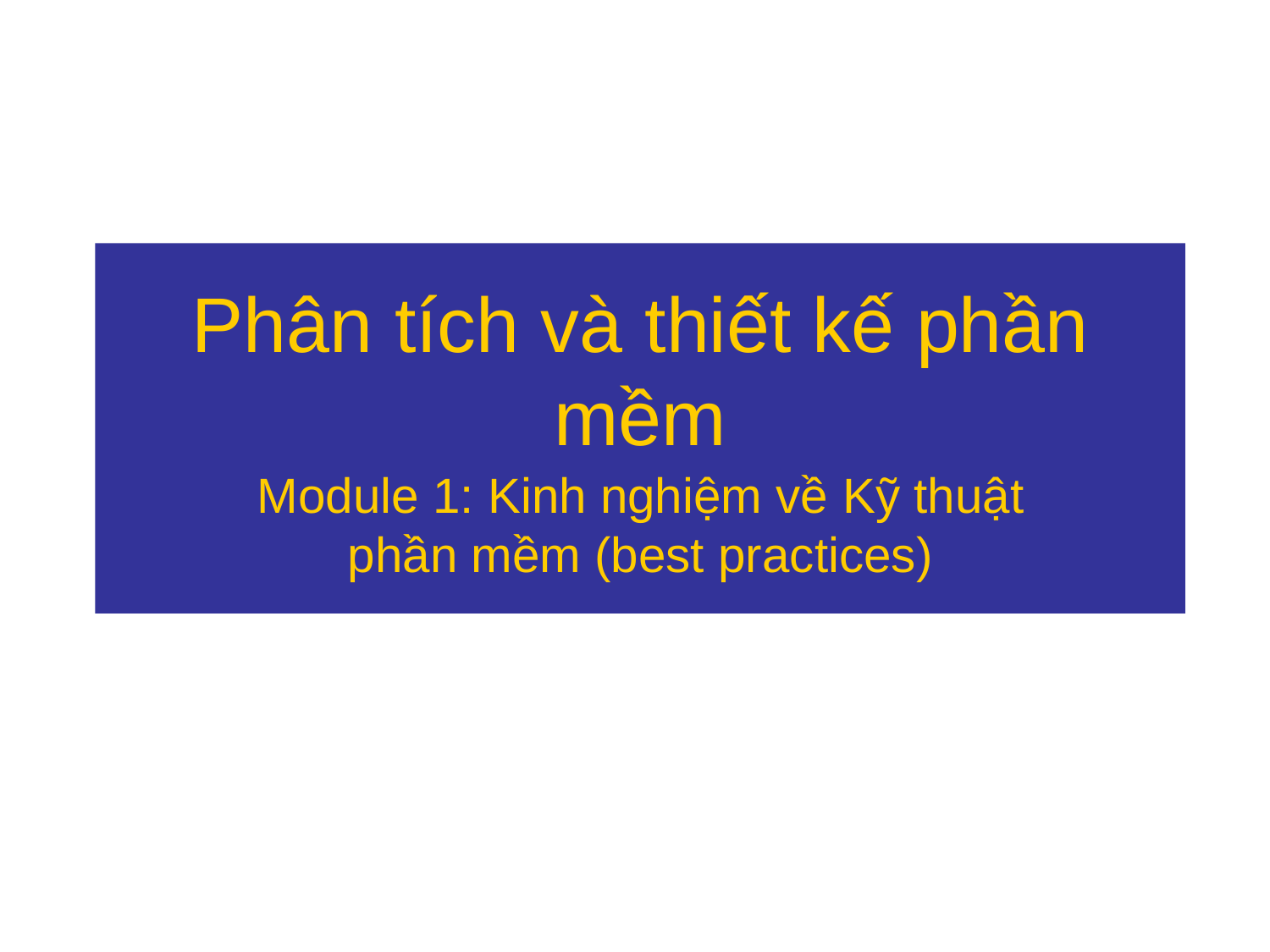

# Phân tích và thiết kế phần mềm
Module 1: Kinh nghiệm về Kỹ thuật phần mềm (best practices)